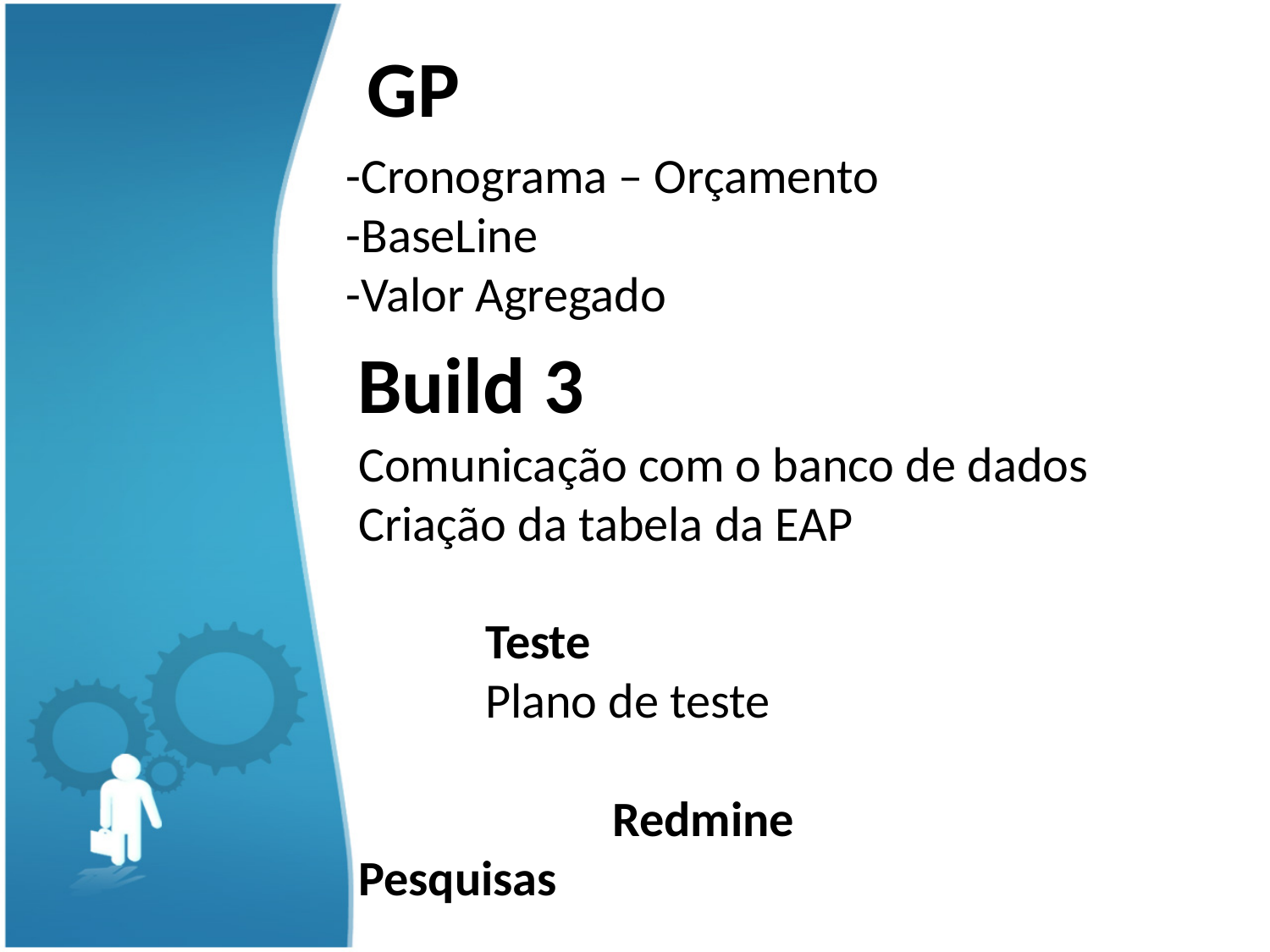

GP
# -Cronograma – Orçamento -BaseLine -Valor Agregado
Build 3
Comunicação com o banco de dados
Criação da tabela da EAP

	Teste
 	Plano de teste

		Redmine
Pesquisas